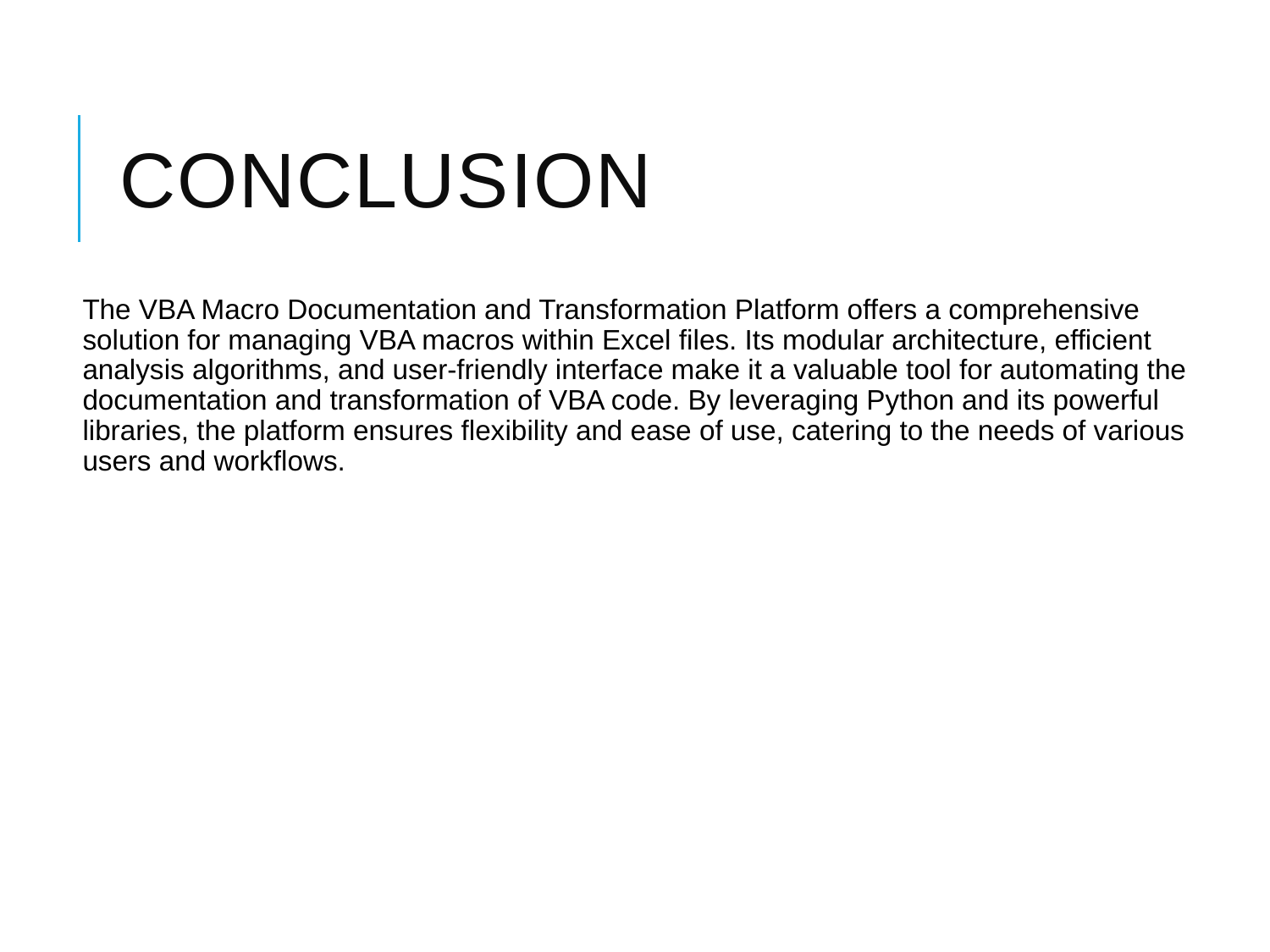

# Conclusion
The VBA Macro Documentation and Transformation Platform offers a comprehensive solution for managing VBA macros within Excel files. Its modular architecture, efficient analysis algorithms, and user-friendly interface make it a valuable tool for automating the documentation and transformation of VBA code. By leveraging Python and its powerful libraries, the platform ensures flexibility and ease of use, catering to the needs of various users and workflows.